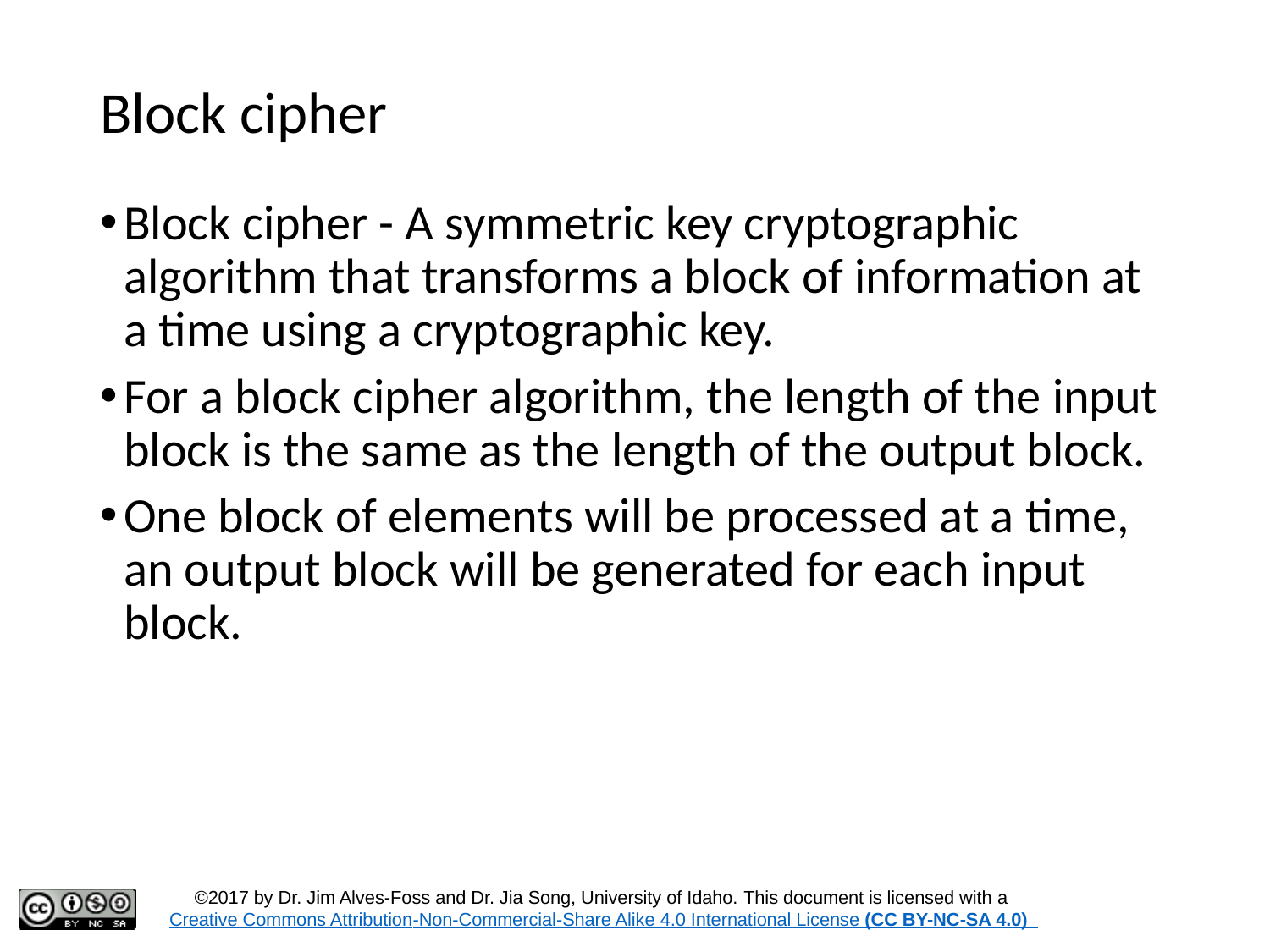

# Block cipher
Block cipher - A symmetric key cryptographic algorithm that transforms a block of information at a time using a cryptographic key.
For a block cipher algorithm, the length of the input block is the same as the length of the output block.
One block of elements will be processed at a time, an output block will be generated for each input block.